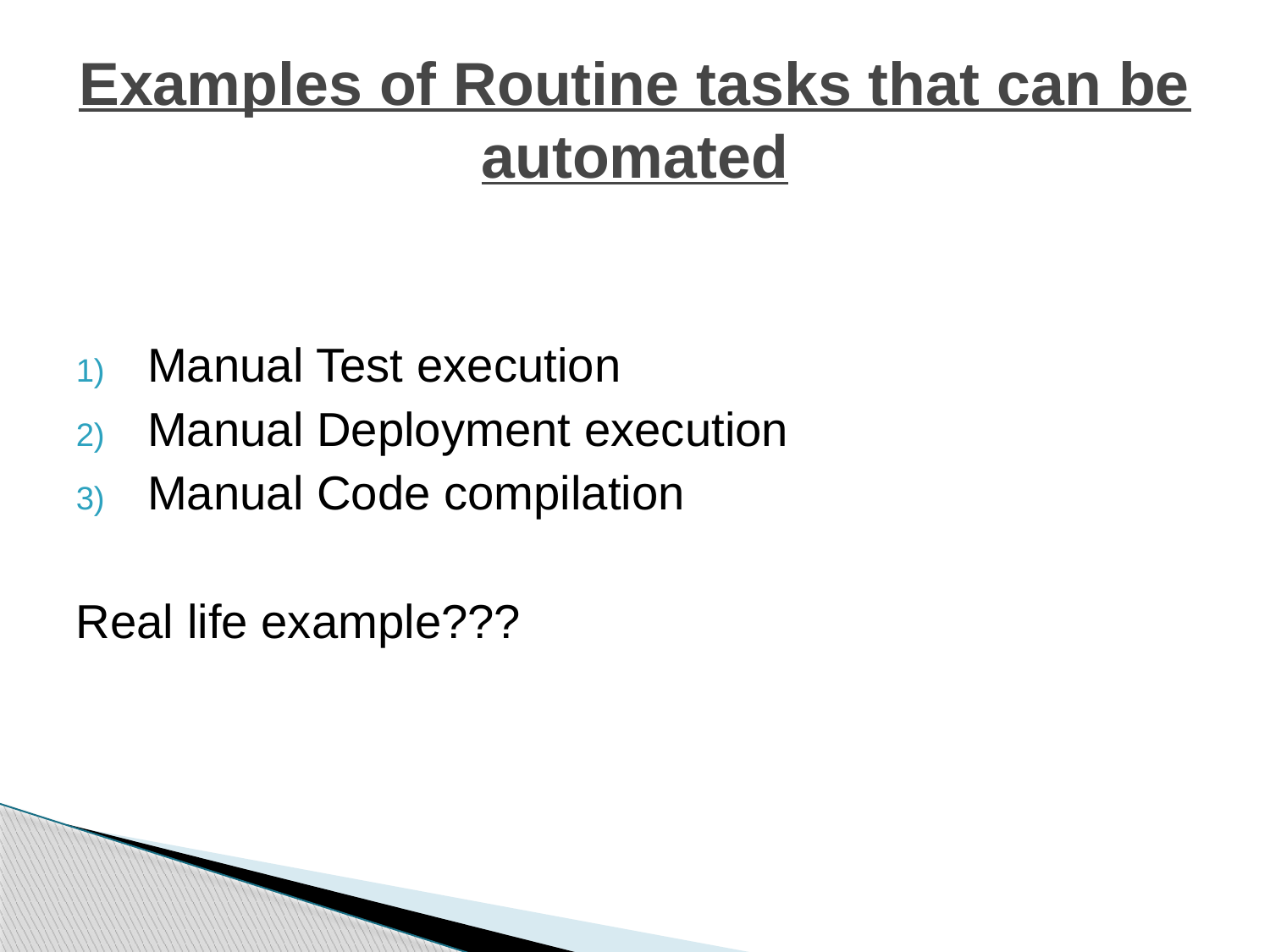

# Examples of Routine tasks that can be automated
Manual Test execution
Manual Deployment execution
Manual Code compilation

Real life example???